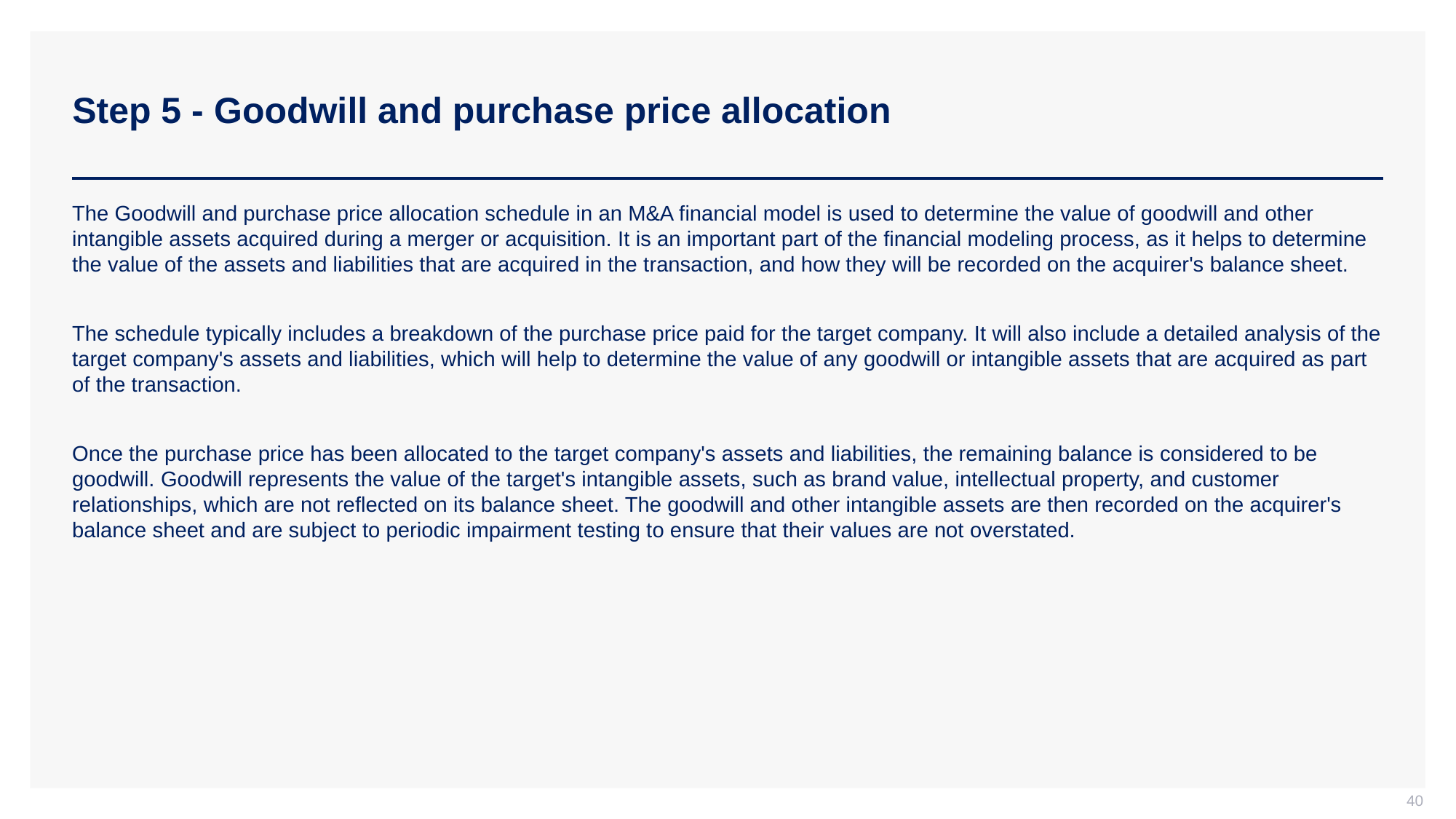

# Step 5 - Goodwill and purchase price allocation
The Goodwill and purchase price allocation schedule in an M&A financial model is used to determine the value of goodwill and other intangible assets acquired during a merger or acquisition. It is an important part of the financial modeling process, as it helps to determine the value of the assets and liabilities that are acquired in the transaction, and how they will be recorded on the acquirer's balance sheet.

The schedule typically includes a breakdown of the purchase price paid for the target company. It will also include a detailed analysis of the target company's assets and liabilities, which will help to determine the value of any goodwill or intangible assets that are acquired as part of the transaction.

Once the purchase price has been allocated to the target company's assets and liabilities, the remaining balance is considered to be goodwill. Goodwill represents the value of the target's intangible assets, such as brand value, intellectual property, and customer relationships, which are not reflected on its balance sheet. The goodwill and other intangible assets are then recorded on the acquirer's balance sheet and are subject to periodic impairment testing to ensure that their values are not overstated.
40